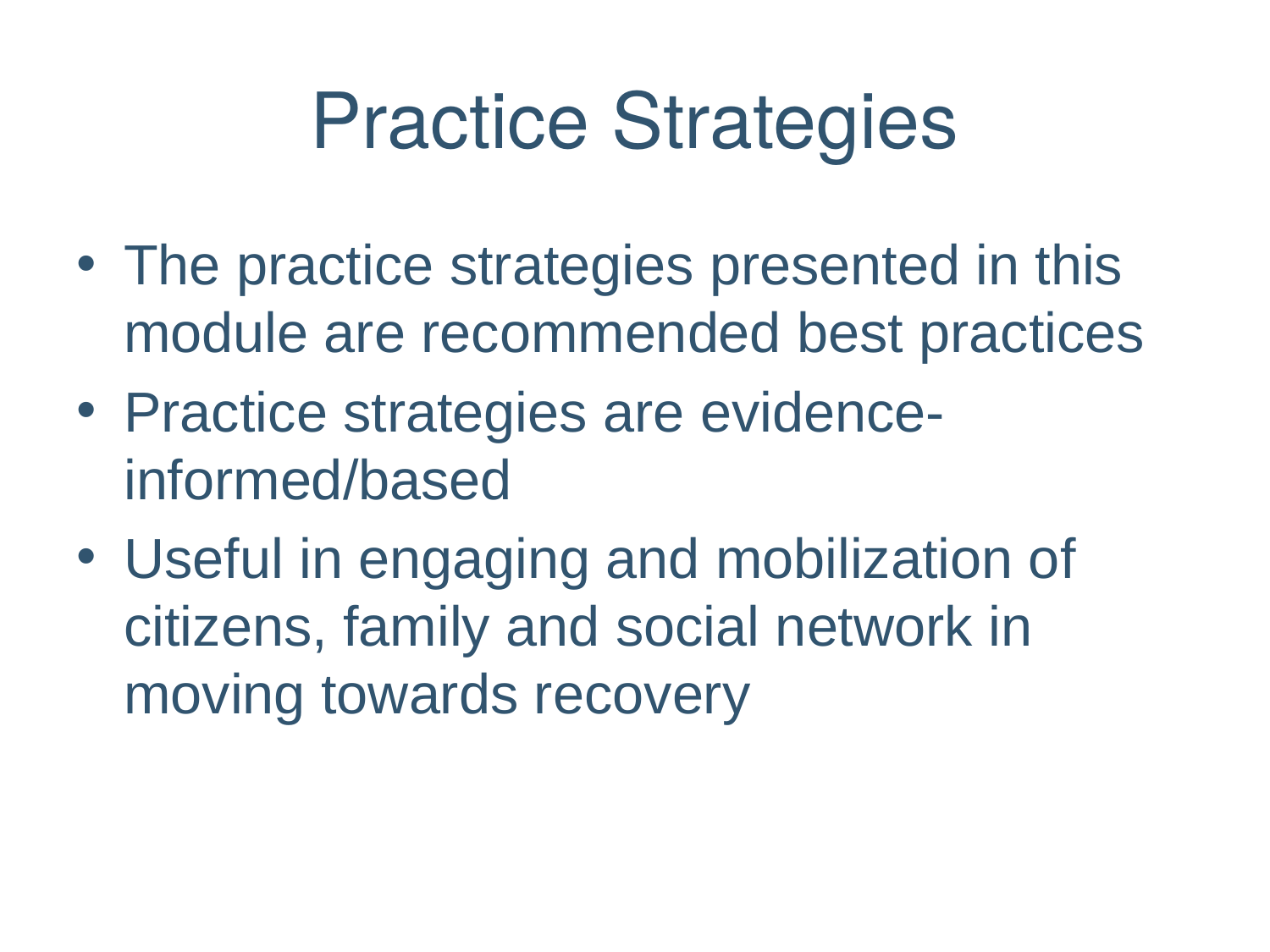

# Practice Strategies
The practice strategies presented in this module are recommended best practices
Practice strategies are evidence-informed/based
Useful in engaging and mobilization of citizens, family and social network in moving towards recovery